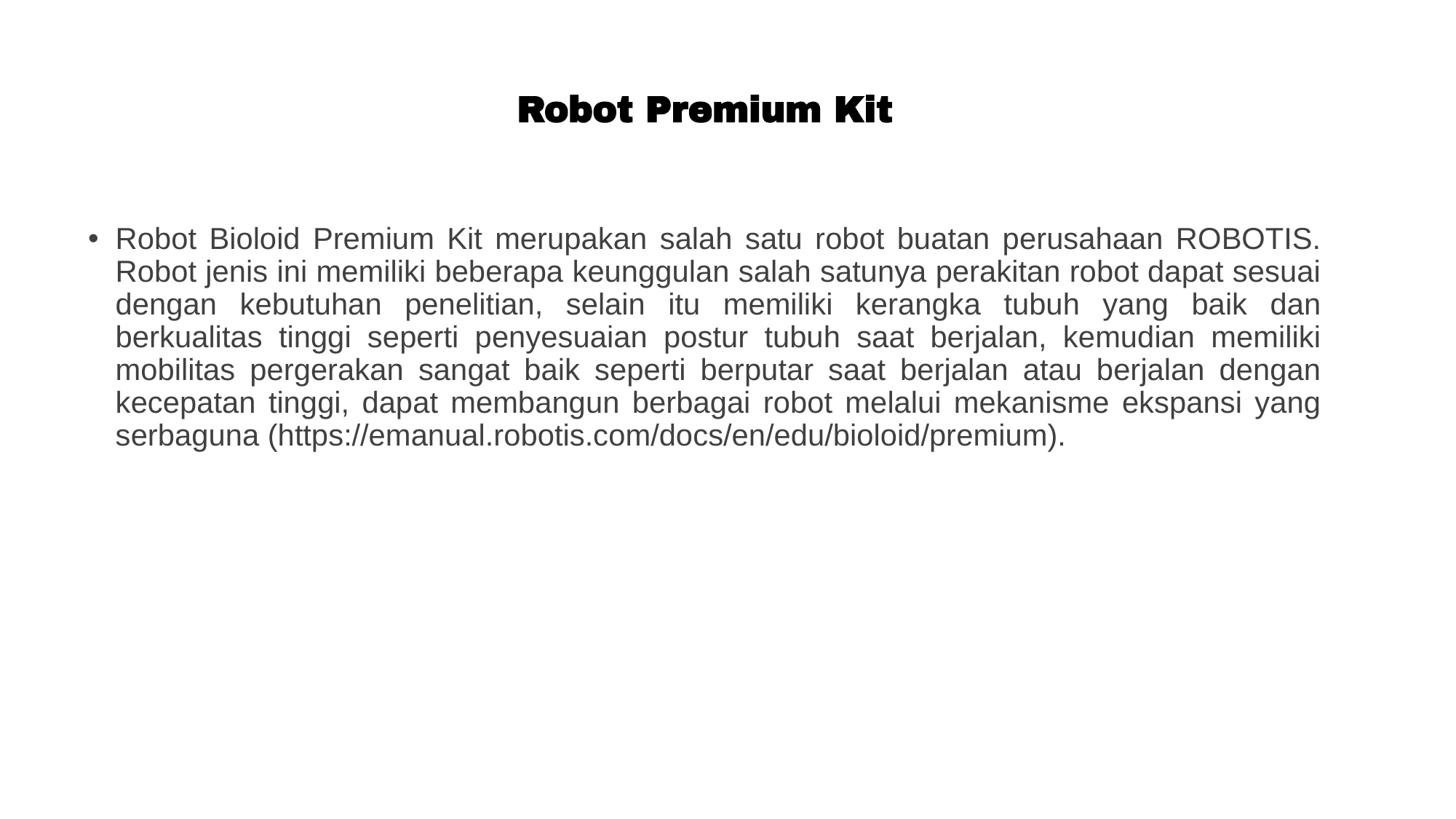

# Robot Premium Kit
Robot Bioloid Premium Kit merupakan salah satu robot buatan perusahaan ROBOTIS. Robot jenis ini memiliki beberapa keunggulan salah satunya perakitan robot dapat sesuai dengan kebutuhan penelitian, selain itu memiliki kerangka tubuh yang baik dan berkualitas tinggi seperti penyesuaian postur tubuh saat berjalan, kemudian memiliki mobilitas pergerakan sangat baik seperti berputar saat berjalan atau berjalan dengan kecepatan tinggi, dapat membangun berbagai robot melalui mekanisme ekspansi yang serbaguna (https://emanual.robotis.com/docs/en/edu/bioloid/premium).